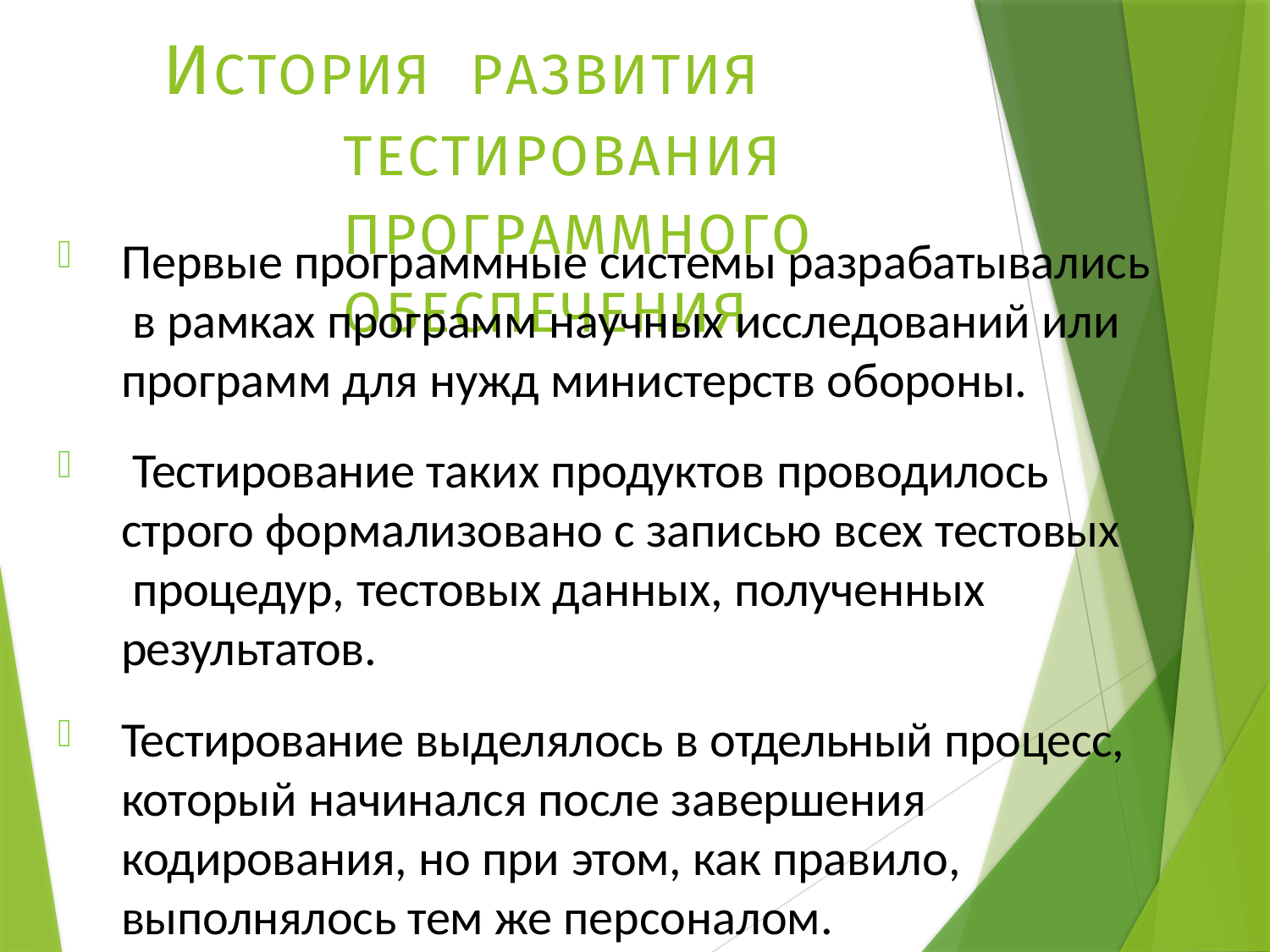

# ИСТОРИЯ	РАЗВИТИЯ	ТЕСТИРОВАНИЯ  ПРОГРАММНОГО	ОБЕСПЕЧЕНИЯ
Первые программные системы разрабатывались  в рамках программ научных исследований или
программ для нужд министерств обороны.
Тестирование таких продуктов проводилось
строго формализовано с записью всех тестовых  процедур, тестовых данных, полученных  результатов.
Тестирование выделялось в отдельный процесс,  который начинался после завершения  кодирования, но при этом, как правило,  выполнялось тем же персоналом.